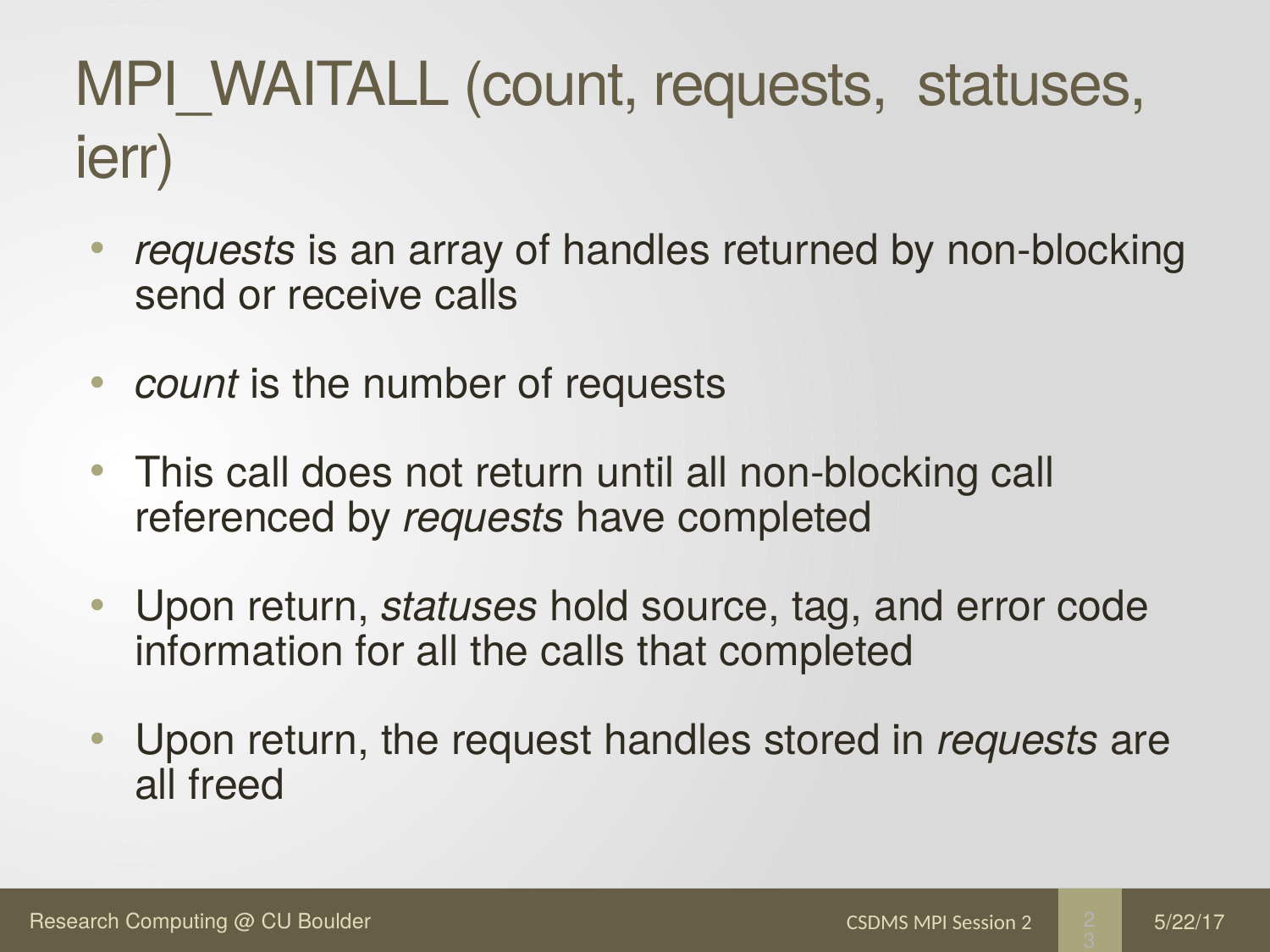

# MPI_WAITALL (count, requests,  statuses, ierr)
requests is an array of handles returned by non-blocking send or receive calls

count is the number of requests

This call does not return until all non-blocking call referenced by requests have completed

Upon return, statuses hold source, tag, and error code information for all the calls that completed

Upon return, the request handles stored in requests are all freed
CSDMS MPI Session 2
5/22/17
23